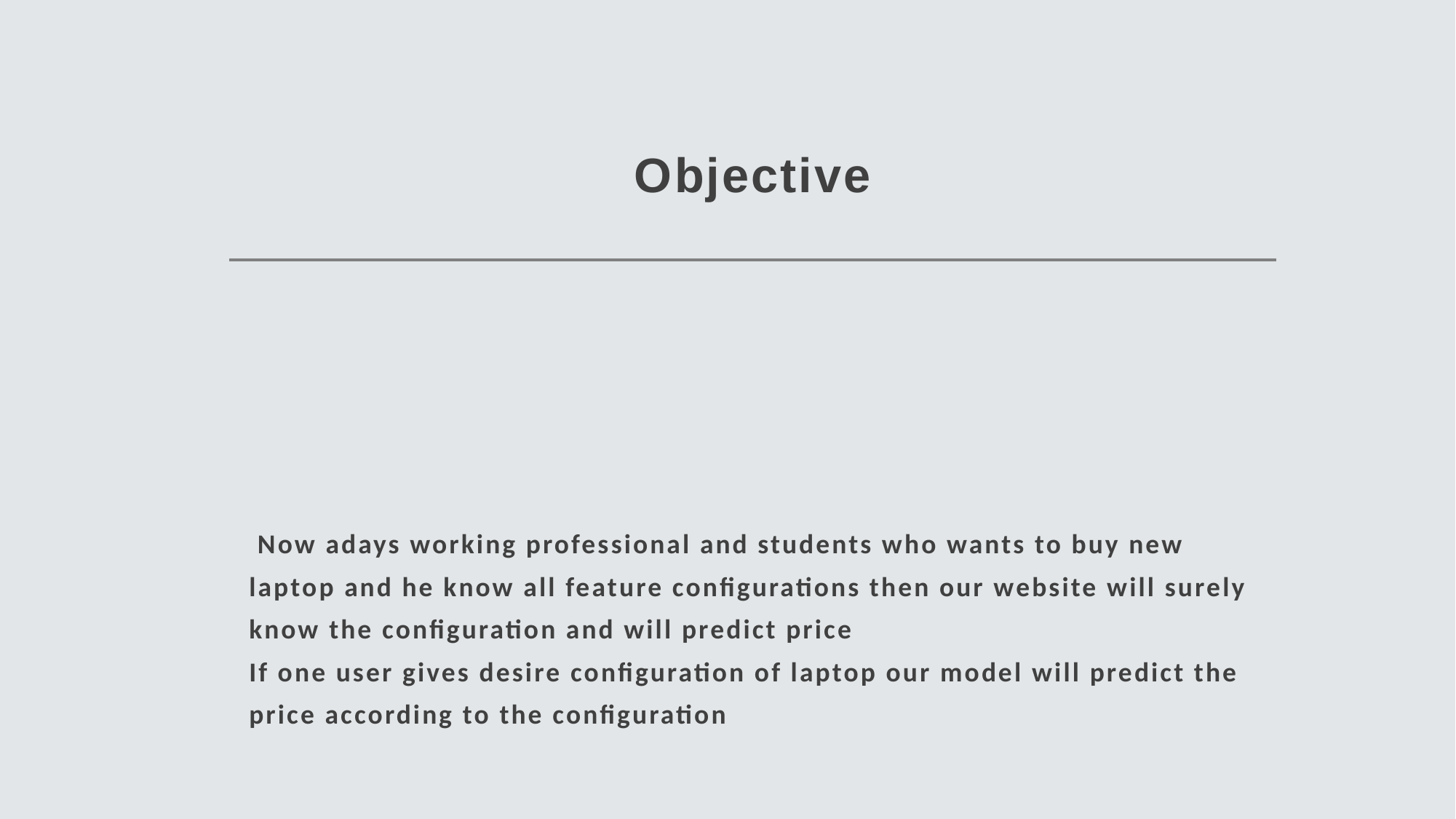

Objective
# Now adays working professional and students who wants to buy new laptop and he know all feature configurations then our website will surely know the configuration and will predict price If one user gives desire configuration of laptop our model will predict the price according to the configuration